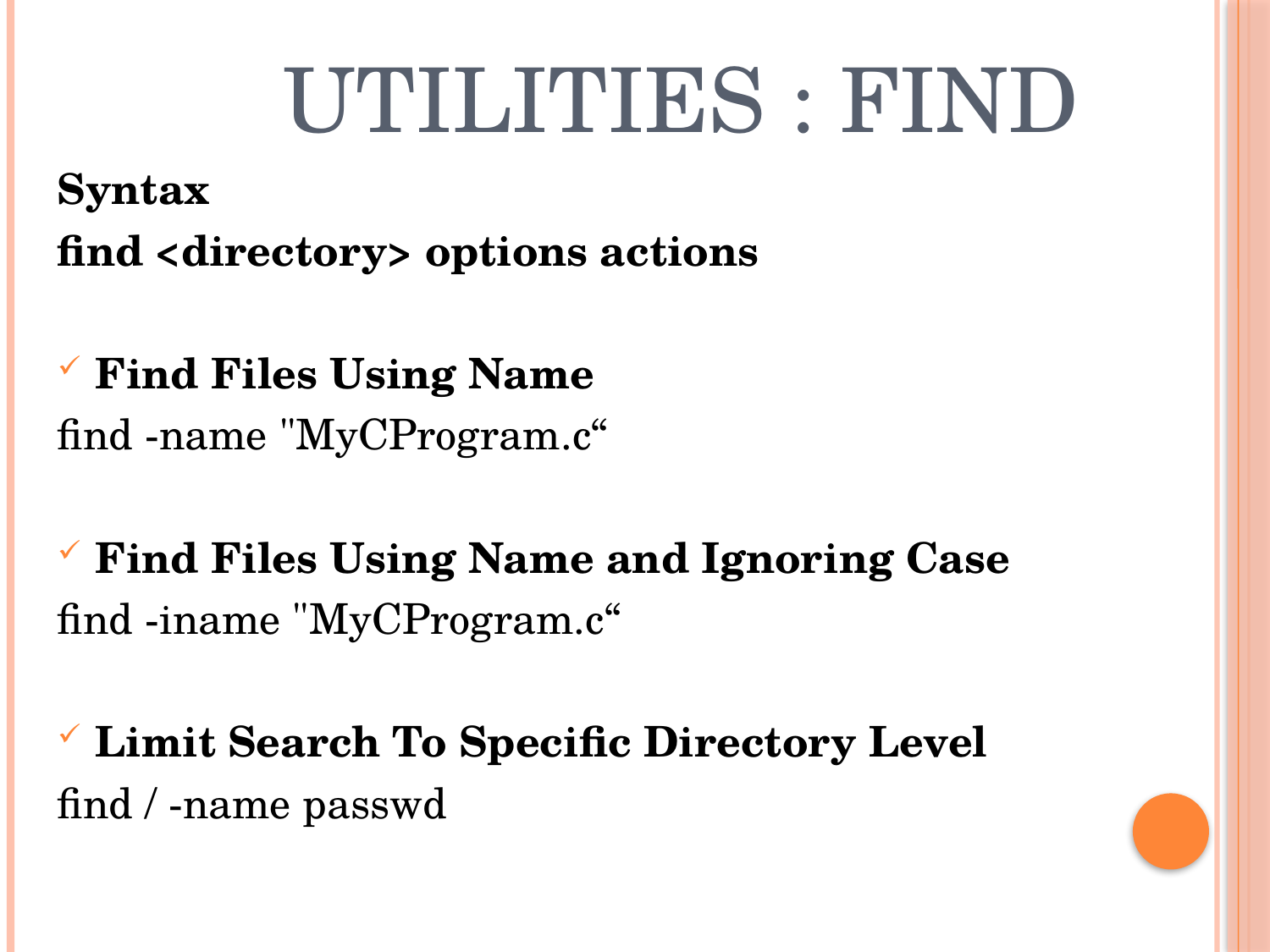

# Utilities : find
Syntax
find <directory> options actions

Find Files Using Name
find -name "MyCProgram.c“

Find Files Using Name and Ignoring Case
find -iname "MyCProgram.c“

Limit Search To Specific Directory Level
find / -name passwd